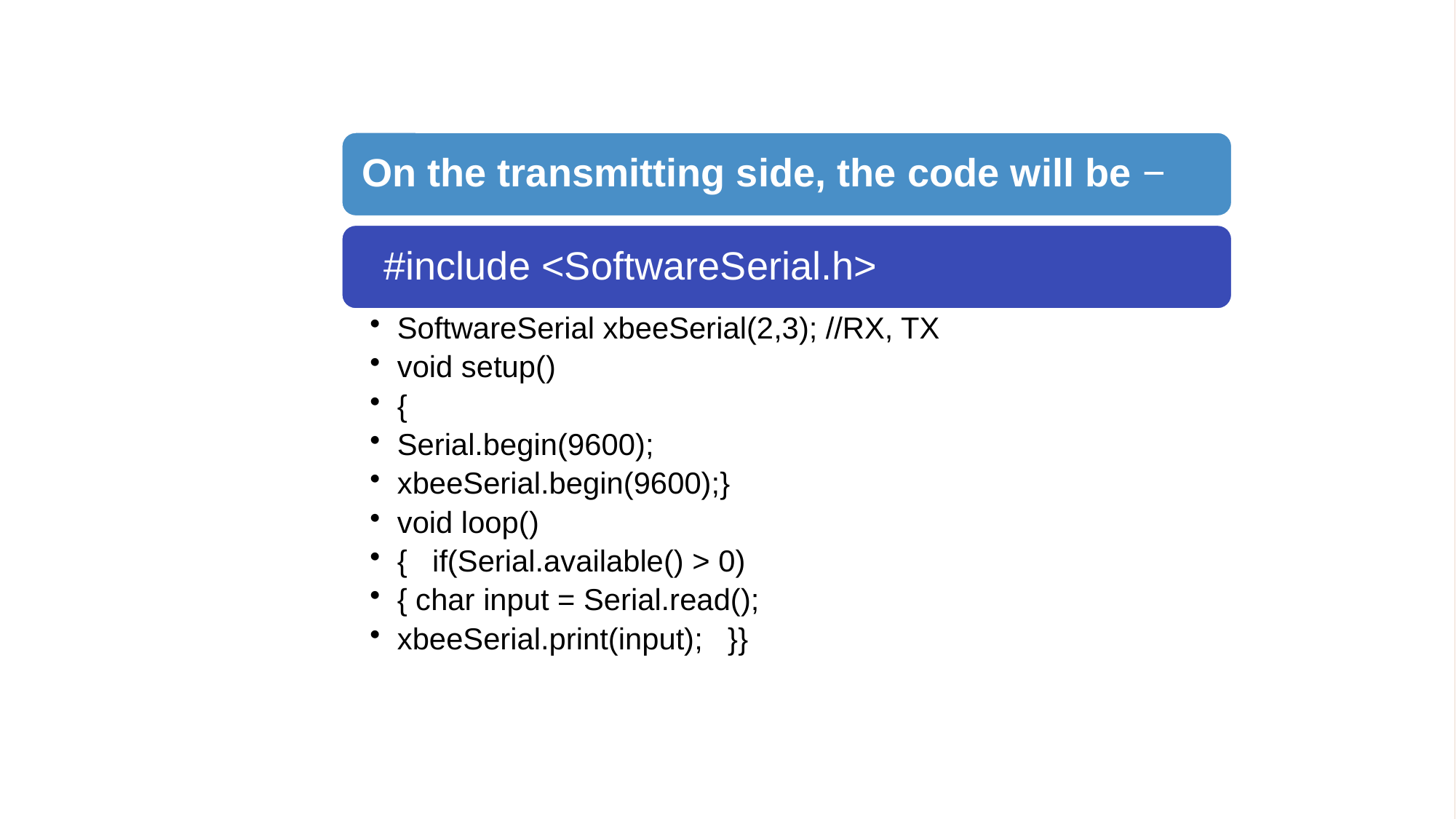

On the transmitting side, the code will be −
  #include <SoftwareSerial.h>
SoftwareSerial xbeeSerial(2,3); //RX, TX
void setup()
{
Serial.begin(9600);
xbeeSerial.begin(9600);}
void loop()
{   if(Serial.available() > 0)
{ char input = Serial.read();
xbeeSerial.print(input);   }}